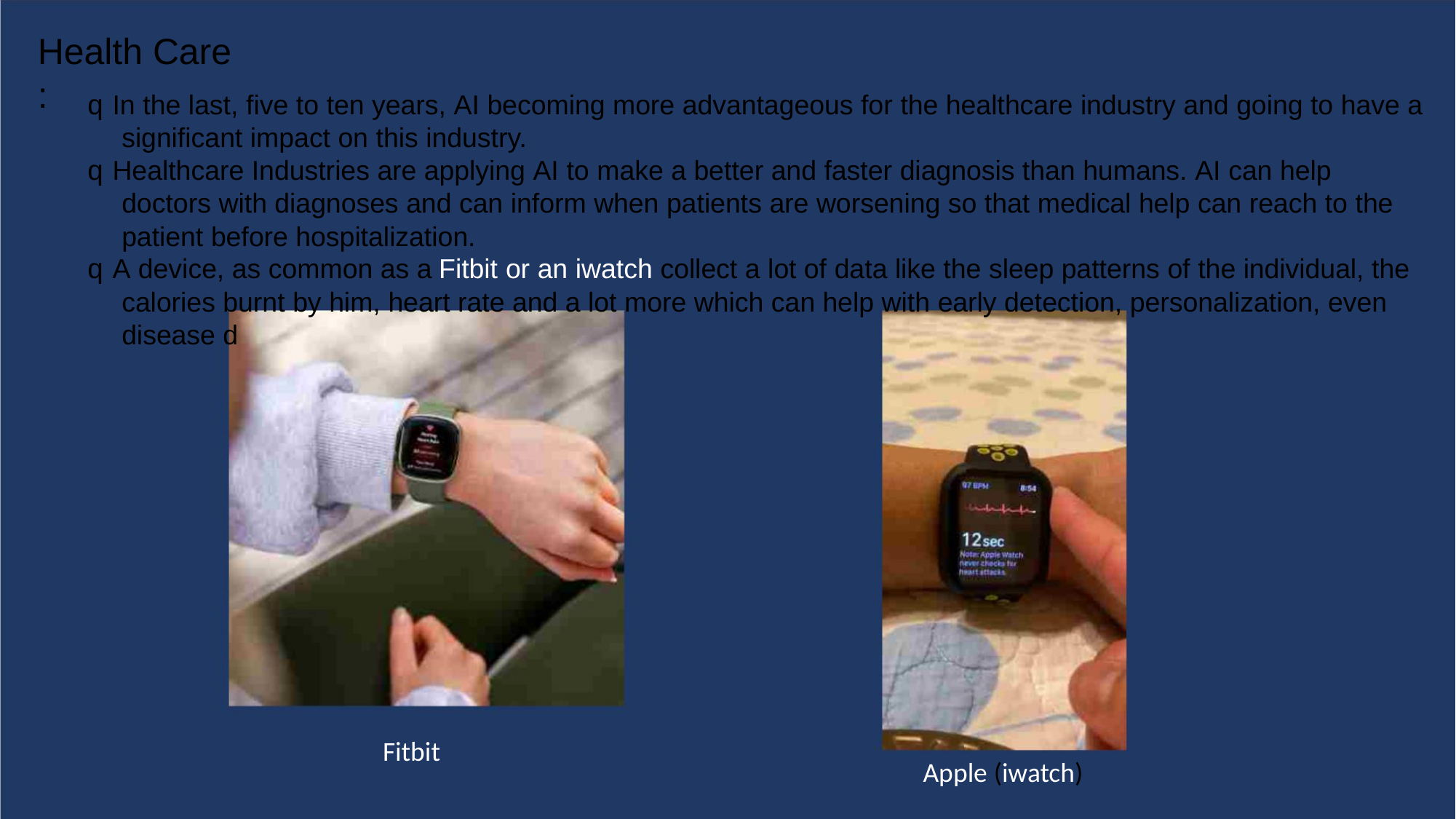

Health Care
:
q In the last, five to ten years, AI becoming more advantageous for the healthcare industry and going to have a
significant impact on this industry.
q Healthcare Industries are applying AI to make a better and faster diagnosis than humans. AI can help
doctors with diagnoses and can inform when patients are worsening so that medical help can reach to the
patient before hospitalization.
q A device, as common as a Fitbit or an iwatch collect a lot of data like the sleep patterns of the individual, the
calories burnt by him, heart rate and a lot more which can help with early detection, personalization, even
disease d
Fitbit
Apple (iwatch)